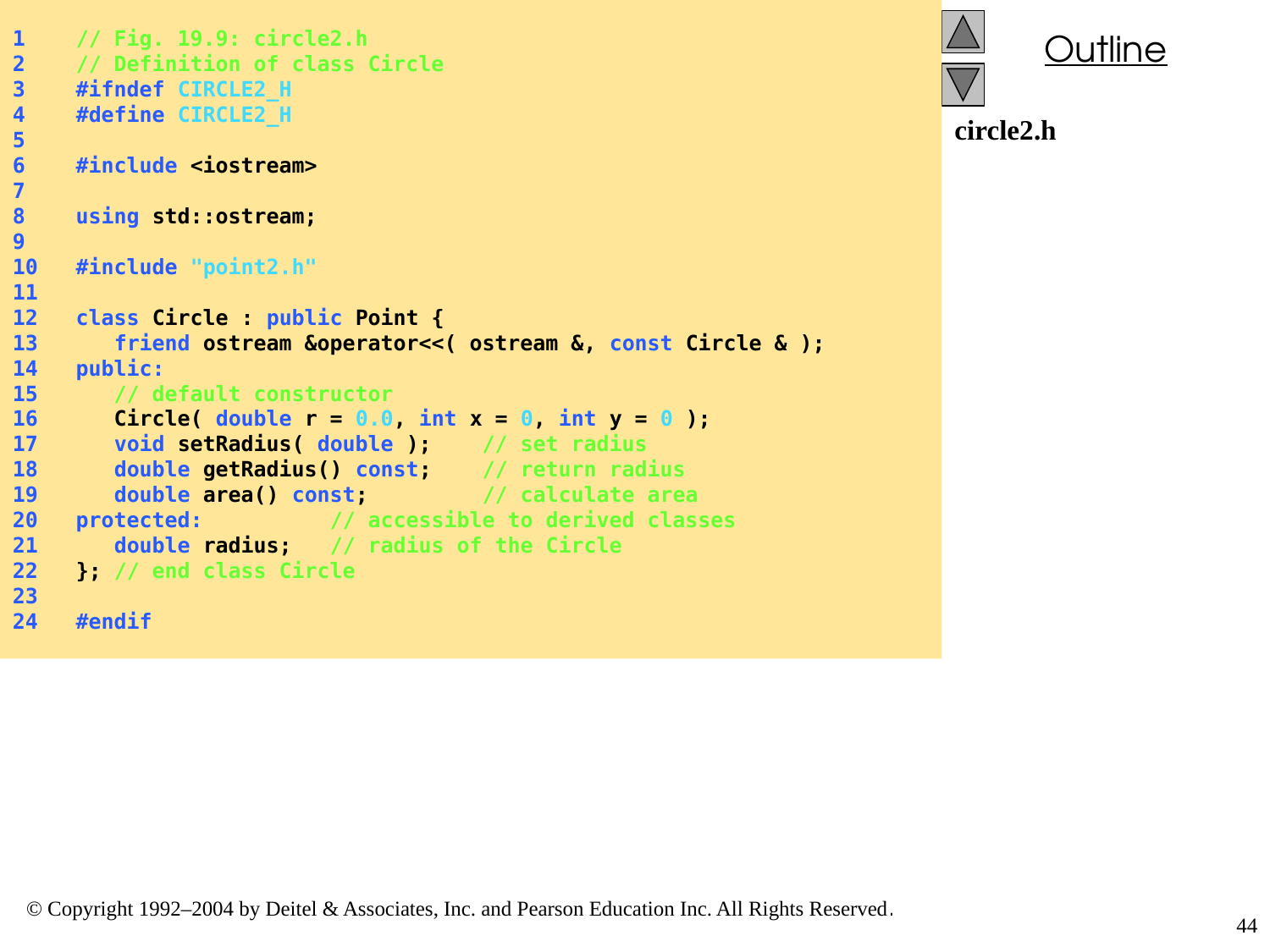

1    // Fig. 19.9: circle2.h
2    // Definition of class Circle
3    #ifndef CIRCLE2_H
4    #define CIRCLE2_H
5
6    #include <iostream>
7
8    using std::ostream;
9
10   #include "point2.h"
11
12   class Circle : public Point {
13      friend ostream &operator<<( ostream &, const Circle & );
14   public:
15      // default constructor
16      Circle( double r = 0.0, int x = 0, int y = 0 );
17      void setRadius( double );    // set radius
18      double getRadius() const;    // return radius
19      double area() const;         // calculate area
20   protected:          // accessible to derived classes
21      double radius;   // radius of the Circle
22   }; // end class Circle
23
24   #endif
circle2.h